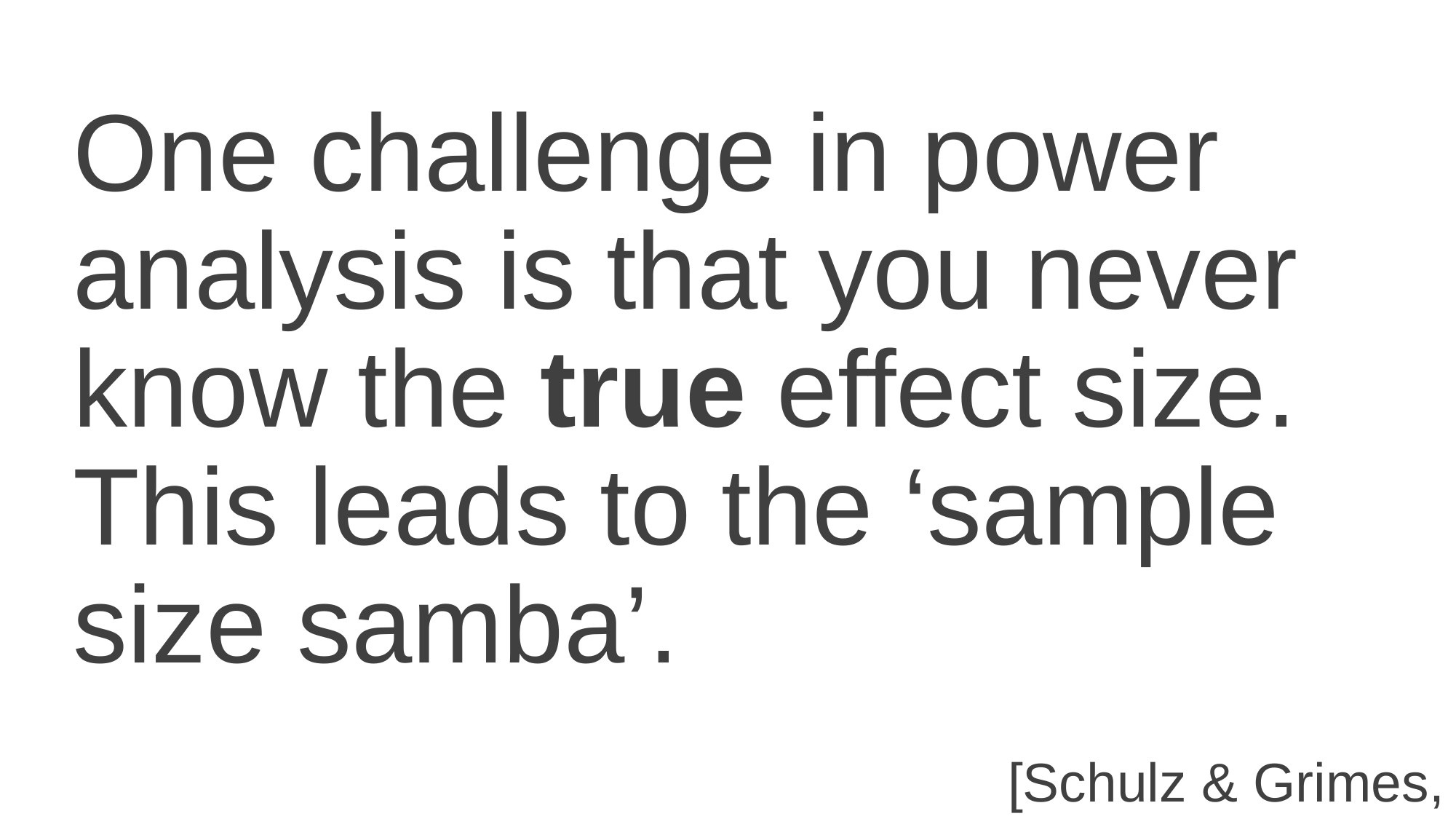

One challenge in power analysis is that you never know the true effect size. This leads to the ‘sample size samba’.
[Schulz & Grimes, 2005]